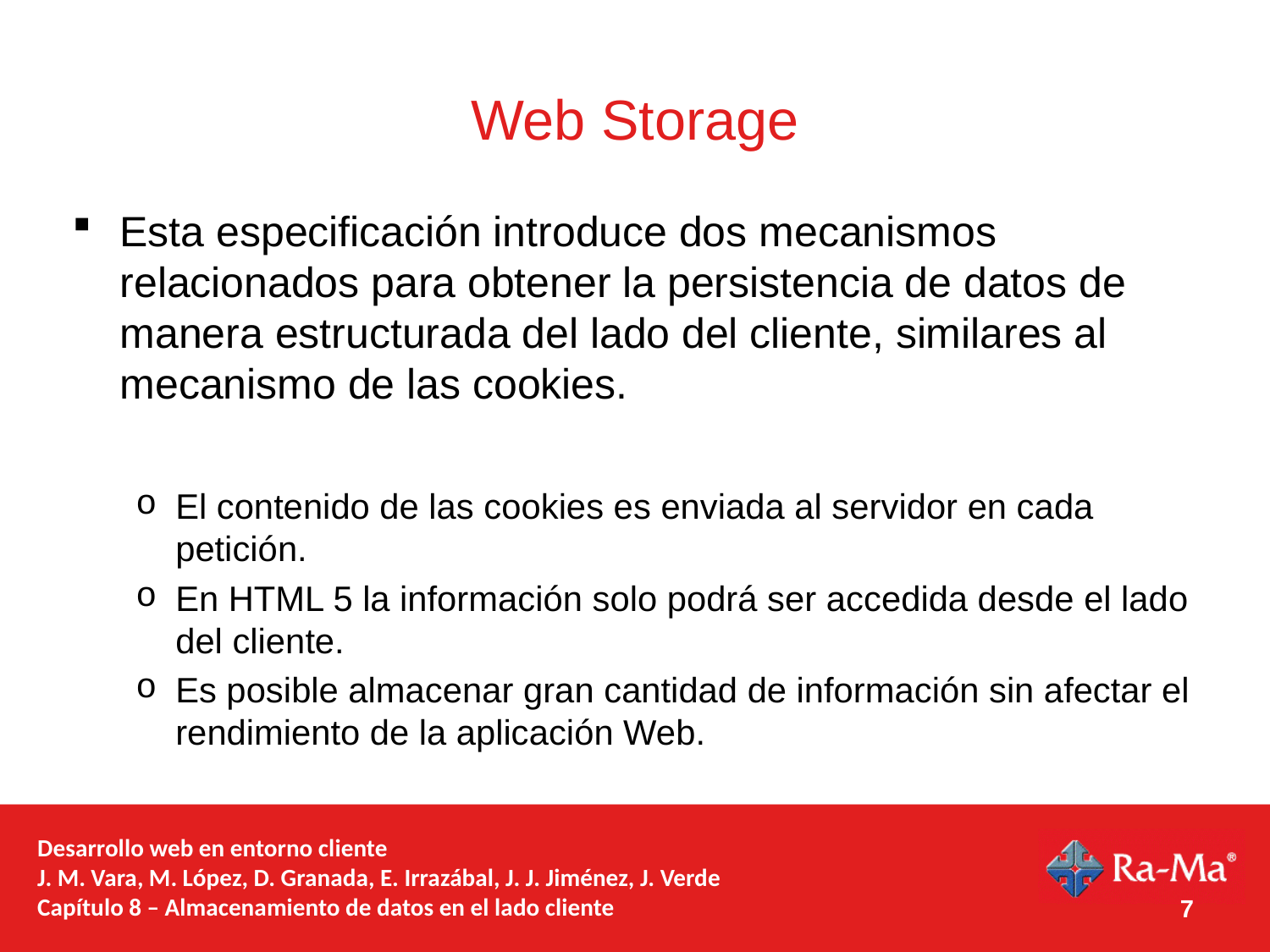

# Web Storage
Esta especificación introduce dos mecanismos relacionados para obtener la persistencia de datos de manera estructurada del lado del cliente, similares al mecanismo de las cookies.

El contenido de las cookies es enviada al servidor en cada petición.
En HTML 5 la información solo podrá ser accedida desde el lado del cliente.
Es posible almacenar gran cantidad de información sin afectar el rendimiento de la aplicación Web.
Desarrollo web en entorno cliente
J. M. Vara, M. López, D. Granada, E. Irrazábal, J. J. Jiménez, J. Verde
Capítulo 8 – Almacenamiento de datos en el lado cliente
7